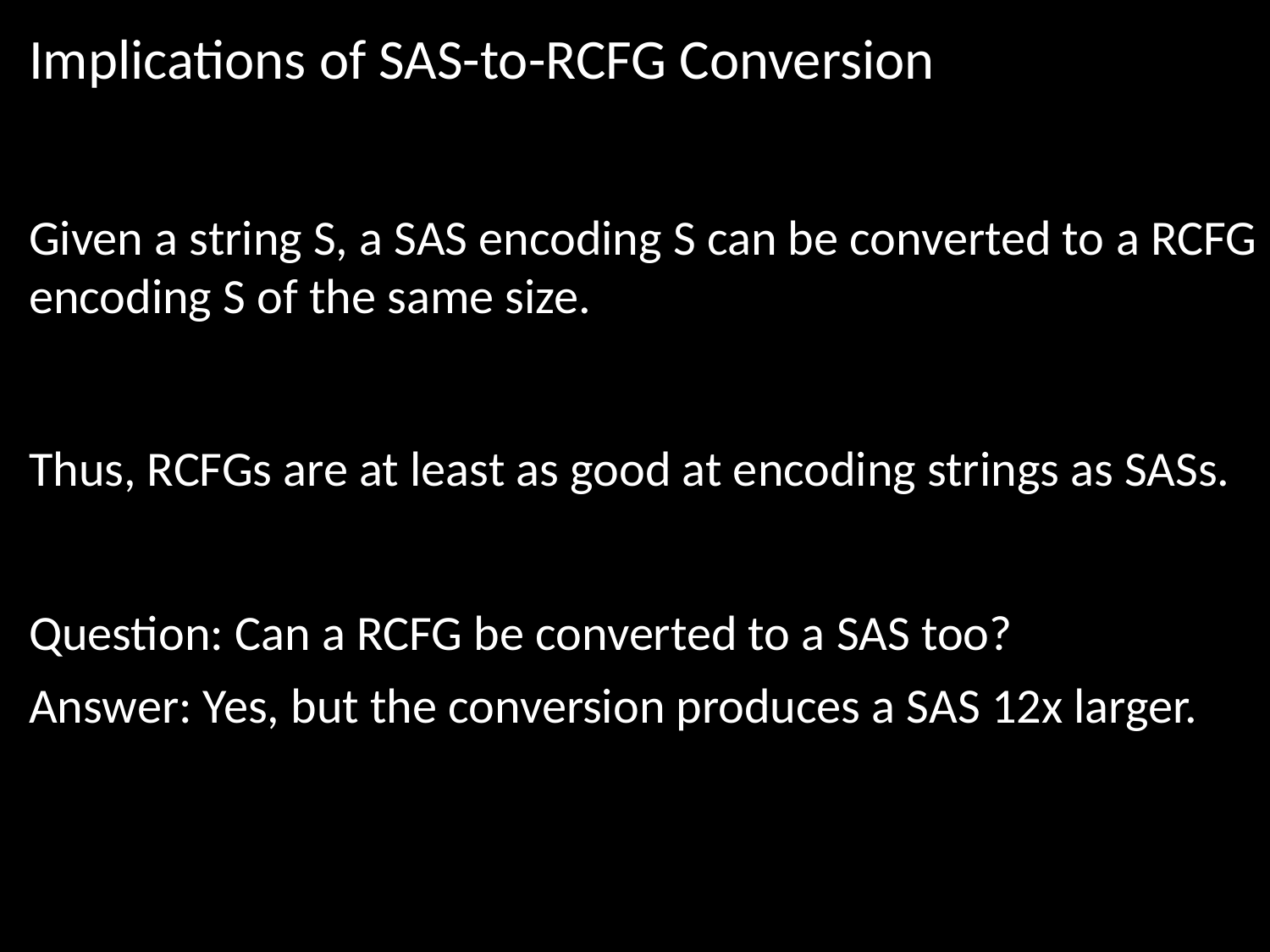

Implications of SAS-to-RCFG Conversion
Given a string S, a SAS encoding S can be converted to a RCFG encoding S of the same size.
Thus, RCFGs are at least as good at encoding strings as SASs.
Question: Can a RCFG be converted to a SAS too?
Answer: Yes, but the conversion produces a SAS 12x larger.